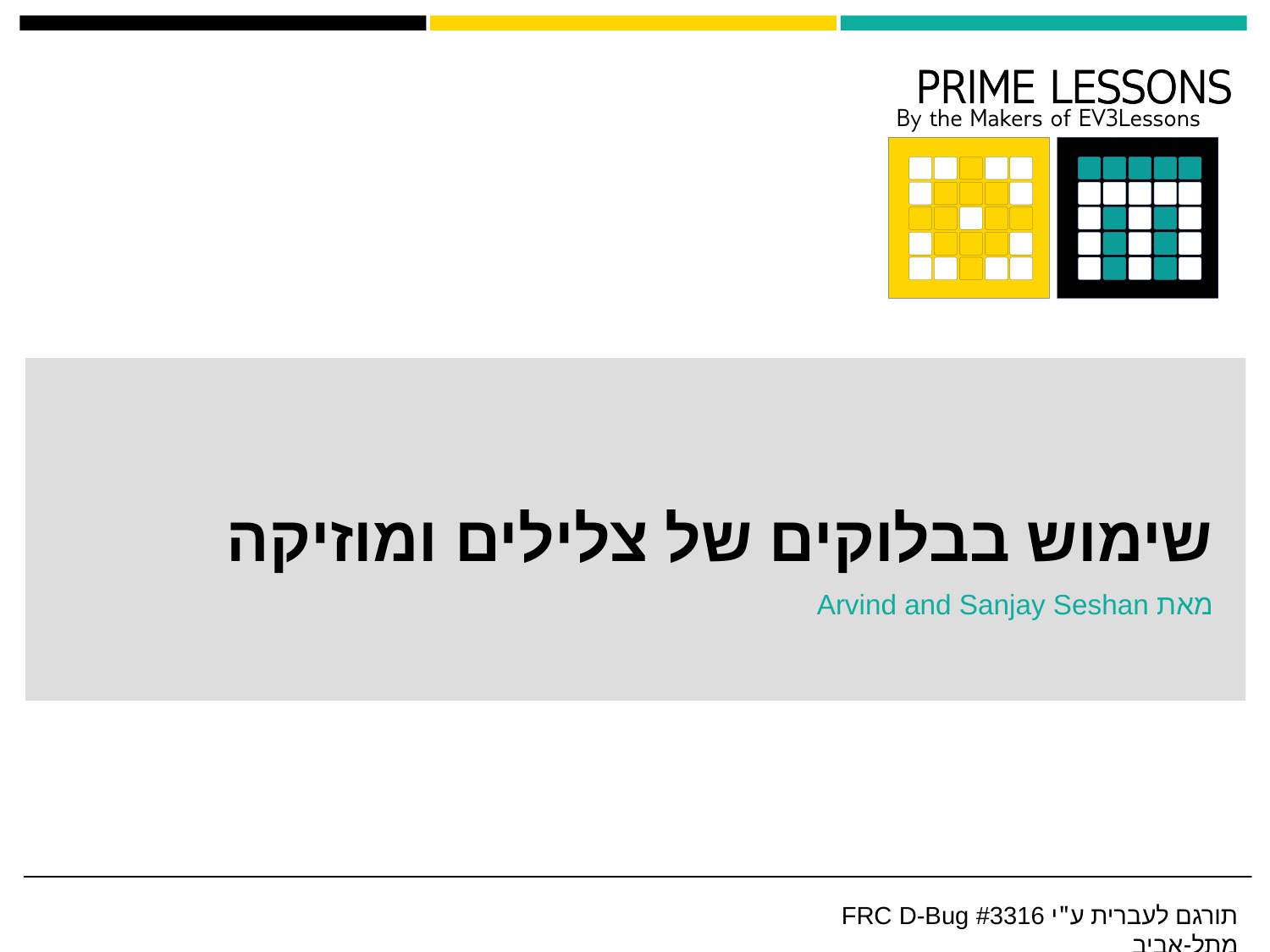

# שימוש בבלוקים של צלילים ומוזיקה
מאת Arvind and Sanjay Seshan